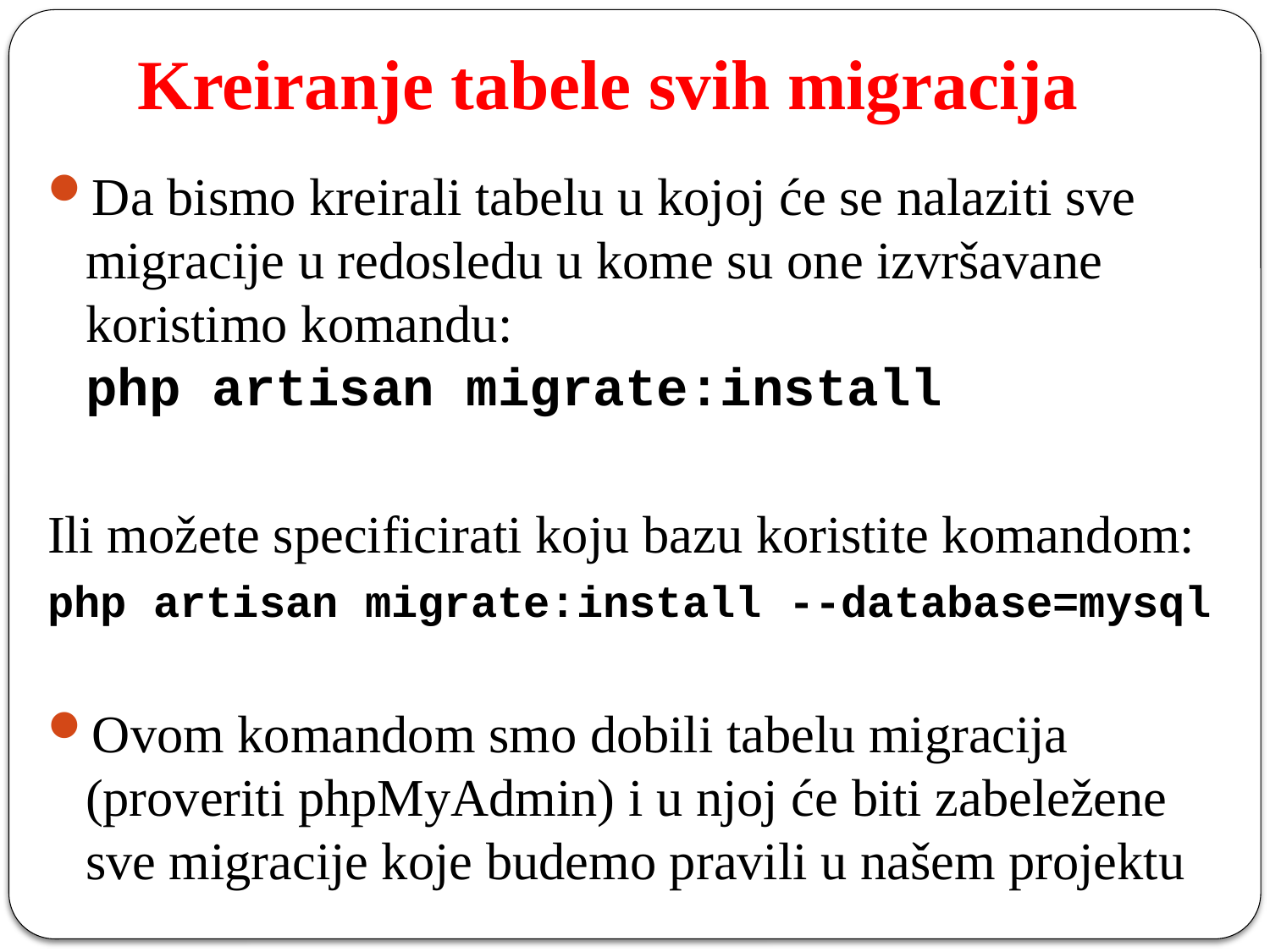

# Kreiranje tabele svih migracija
Da bismo kreirali tabelu u kojoj će se nalaziti sve migracije u redosledu u kome su one izvršavane koristimo komandu:
php artisan migrate:install

Ili možete specificirati koju bazu koristite komandom:
php artisan migrate:install --database=mysql

Ovom komandom smo dobili tabelu migracija (proveriti phpMyAdmin) i u njoj će biti zabeležene sve migracije koje budemo pravili u našem projektu